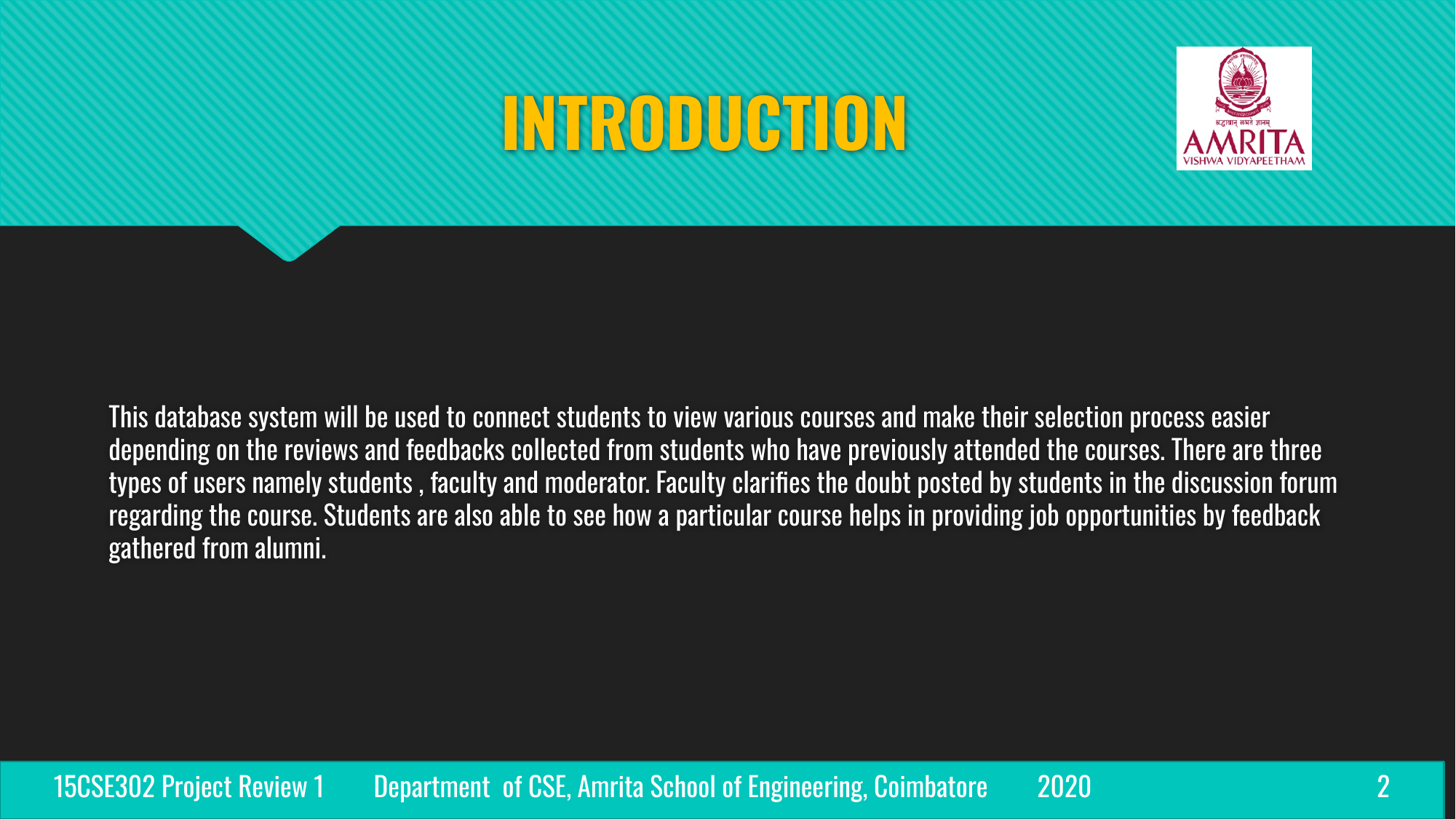

# INTRODUCTION
This database system will be used to connect students to view various courses and make their selection process easier depending on the reviews and feedbacks collected from students who have previously attended the courses. There are three types of users namely students , faculty and moderator. Faculty clarifies the doubt posted by students in the discussion forum regarding the course. Students are also able to see how a particular course helps in providing job opportunities by feedback gathered from alumni.